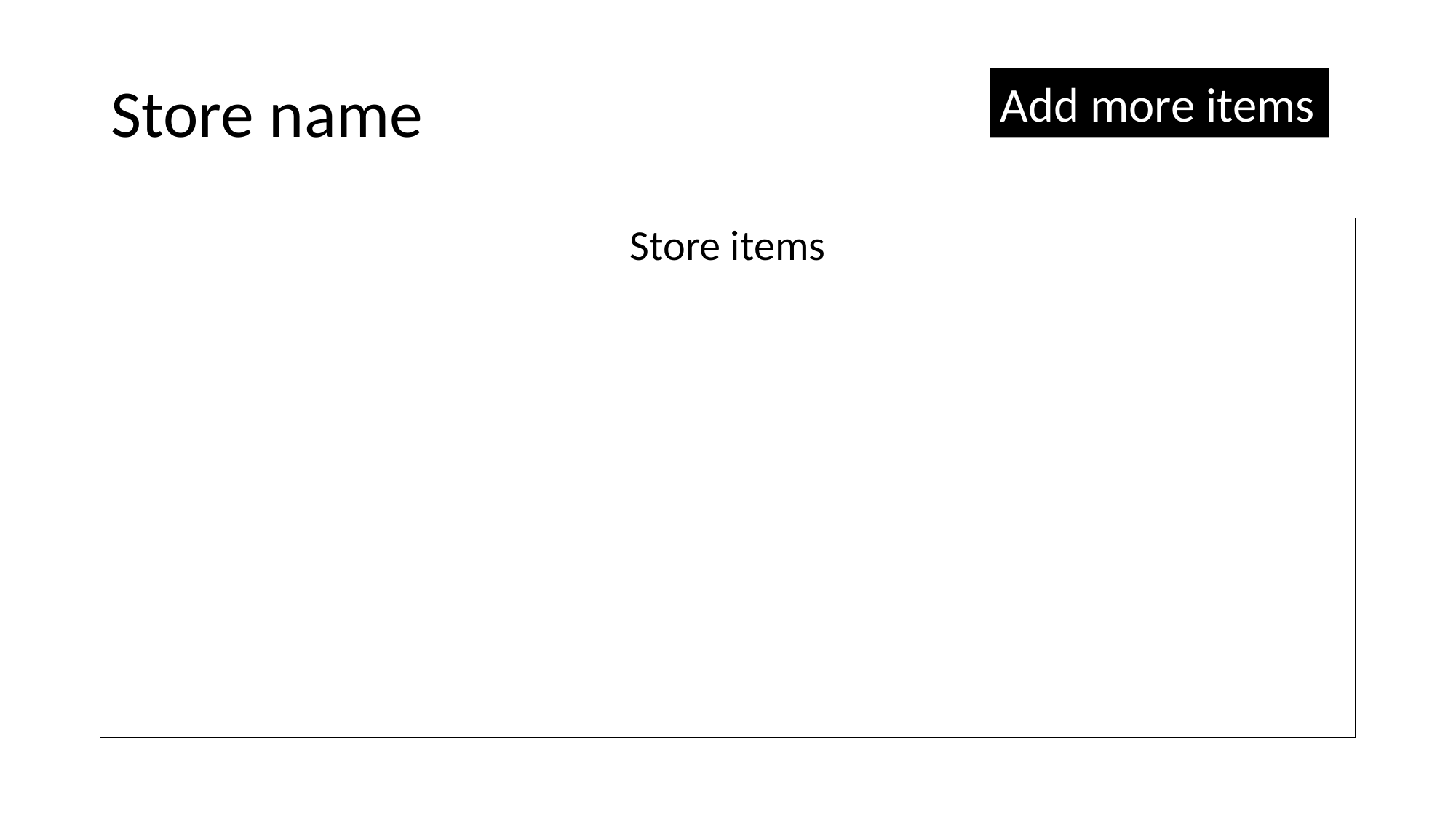

# Store name
Add more items
Store items